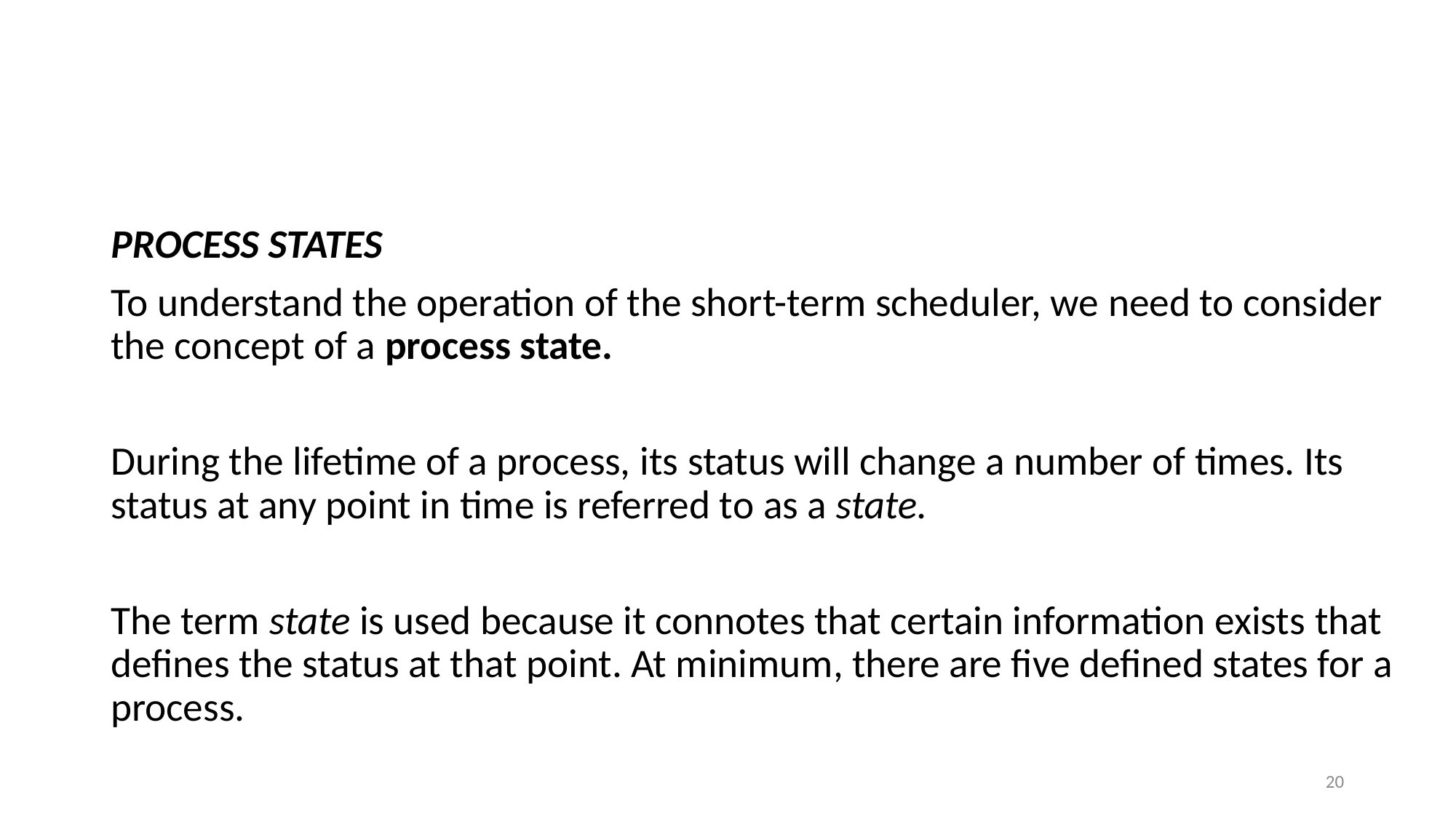

#
PROCESS STATES
To understand the operation of the short-term scheduler, we need to consider the concept of a process state.

During the lifetime of a process, its status will change a number of times. Its status at any point in time is referred to as a state.

The term state is used because it connotes that certain information exists that defines the status at that point. At minimum, there are five defined states for a process.
20